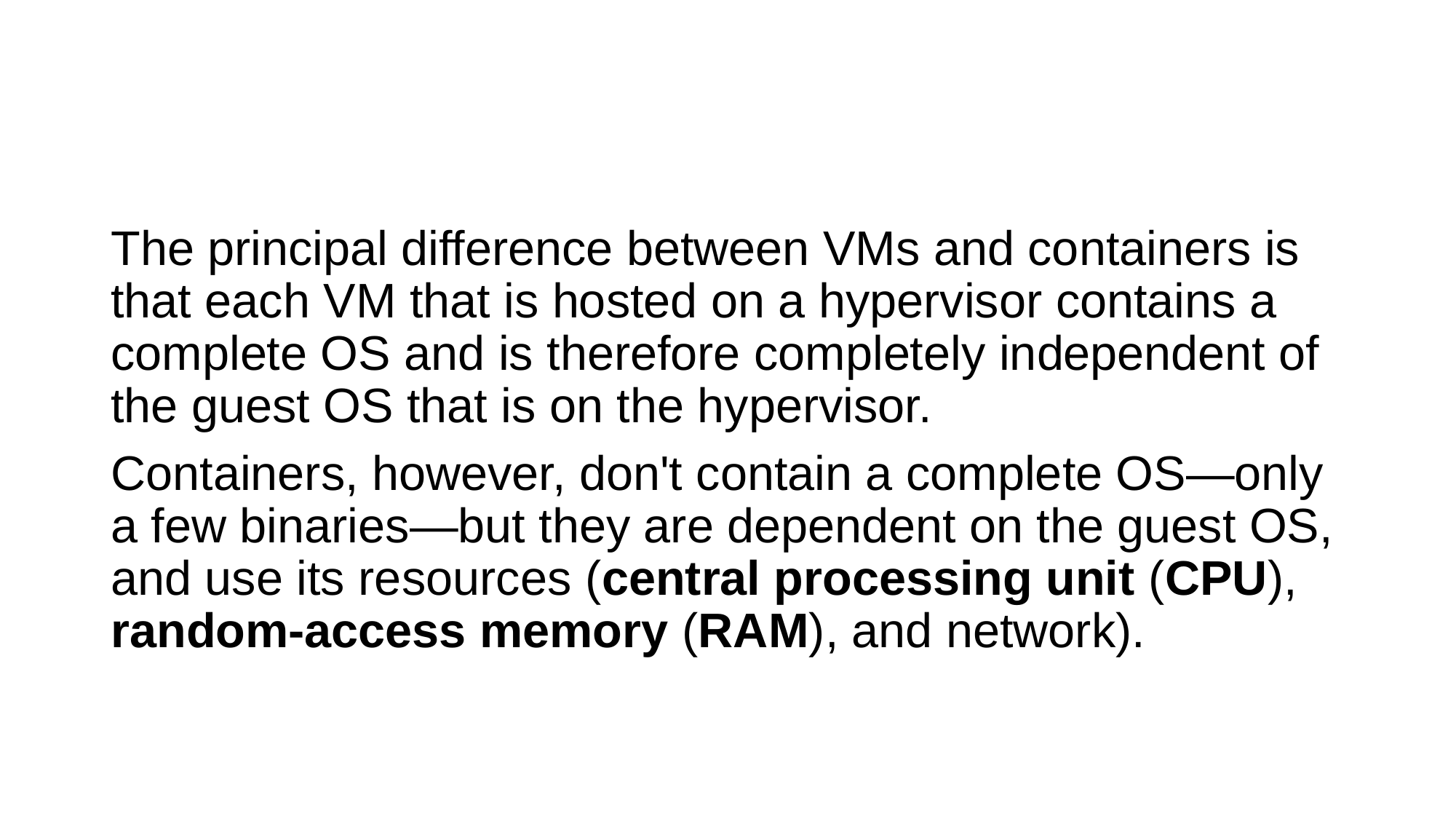

#
The principal difference between VMs and containers is that each VM that is hosted on a hypervisor contains a complete OS and is therefore completely independent of the guest OS that is on the hypervisor.
Containers, however, don't contain a complete OS—only a few binaries—but they are dependent on the guest OS, and use its resources (central processing unit (CPU), random-access memory (RAM), and network).